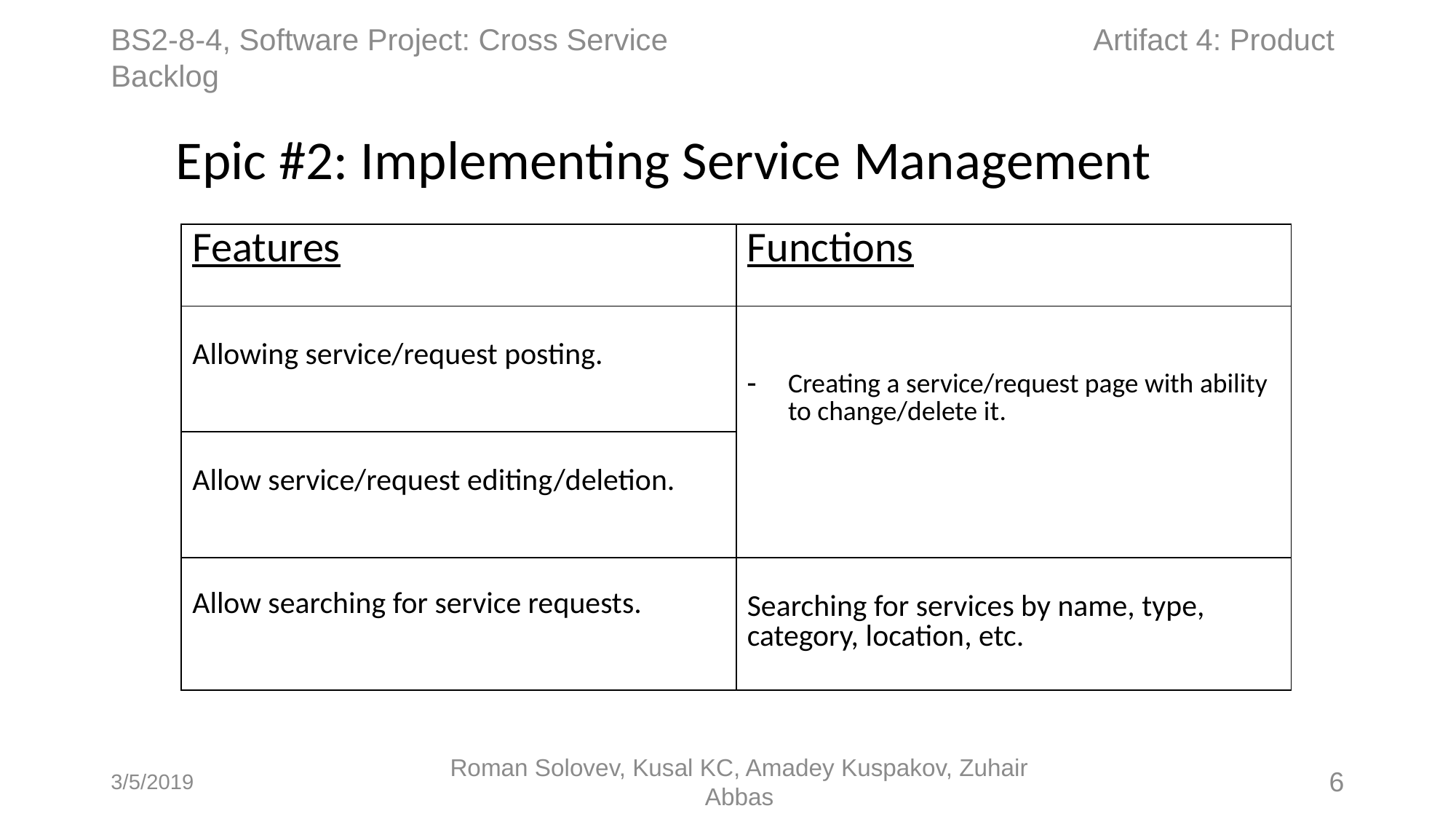

BS2-8-4, Software Project: Cross Service				Artifact 4: Product Backlog
# Epic #2: Implementing Service Management
| Features | Functions |
| --- | --- |
| Allowing service/request posting. | Creating a service/request page with ability to change/delete it. |
| Allow service/request editing/deletion. |  |
| Allow searching for service requests. | Searching for services by name, type, category, location, etc. |
3/5/2019
Roman Solovev, Kusal KC, Amadey Kuspakov, Zuhair Abbas
6